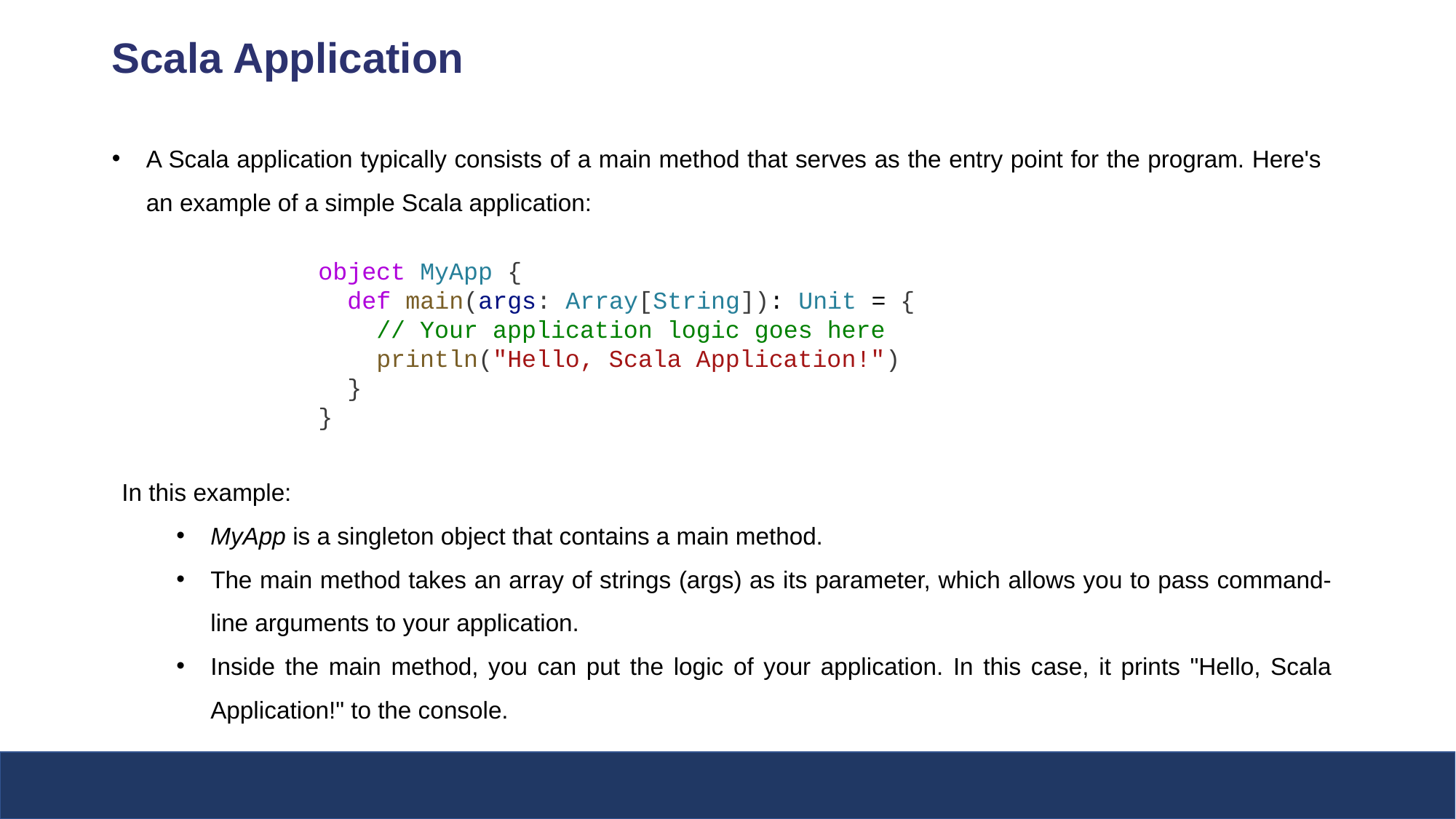

Scala Application
A Scala application typically consists of a main method that serves as the entry point for the program. Here's an example of a simple Scala application:
object MyApp {
  def main(args: Array[String]): Unit = {
    // Your application logic goes here
    println("Hello, Scala Application!")
  }
}
In this example:
MyApp is a singleton object that contains a main method.
The main method takes an array of strings (args) as its parameter, which allows you to pass command-line arguments to your application.
Inside the main method, you can put the logic of your application. In this case, it prints "Hello, Scala Application!" to the console.
83